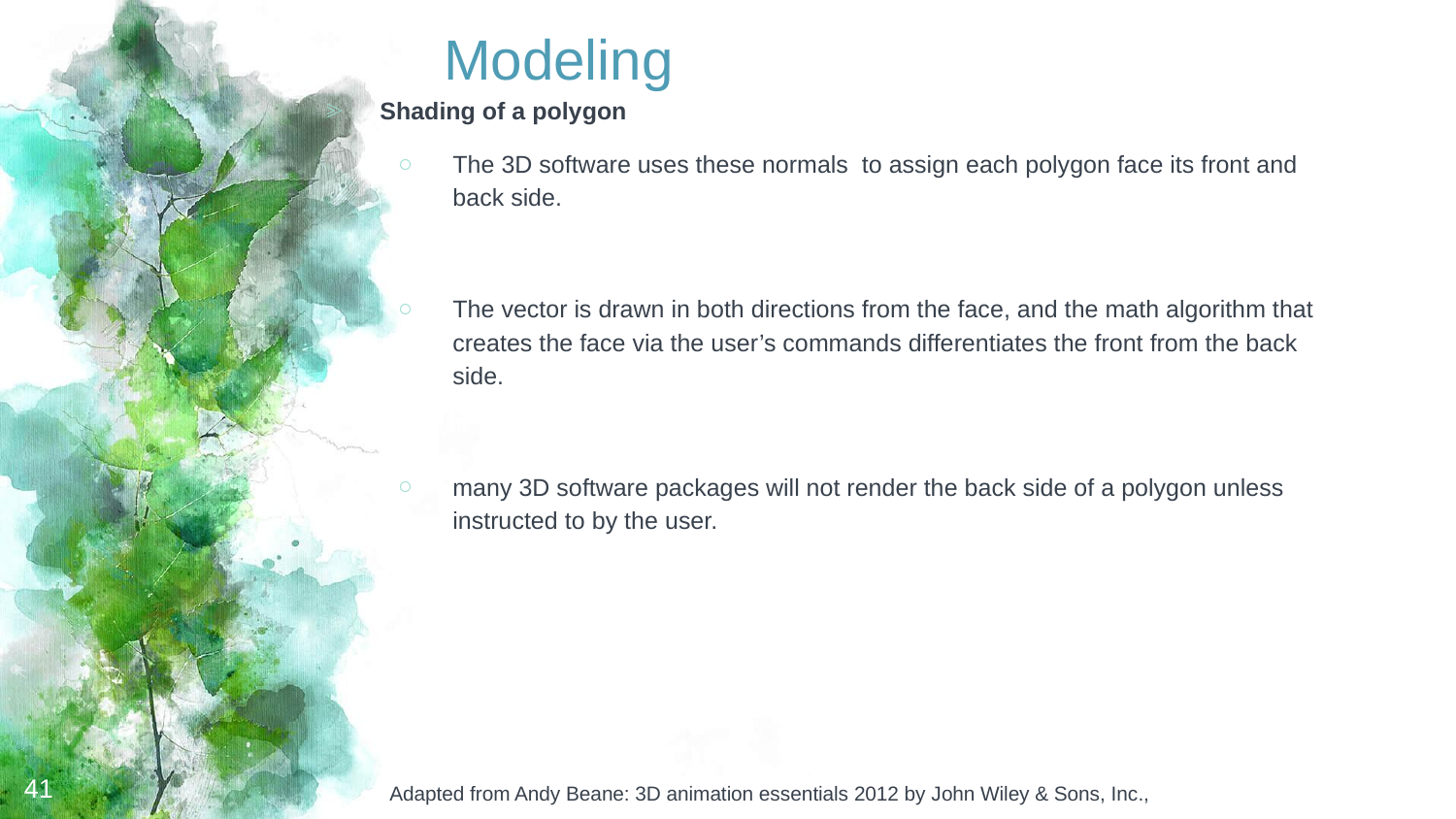

# Modeling
Shading of a polygon
The 3D software uses these normals  to assign each polygon face its front and back side.

The vector is drawn in both directions from the face, and the math algorithm that creates the face via the user’s commands differentiates the front from the back side.

many 3D software packages will not render the back side of a polygon unless instructed to by the user.
41
Adapted from Andy Beane: 3D animation essentials 2012 by John Wiley & Sons, Inc.,